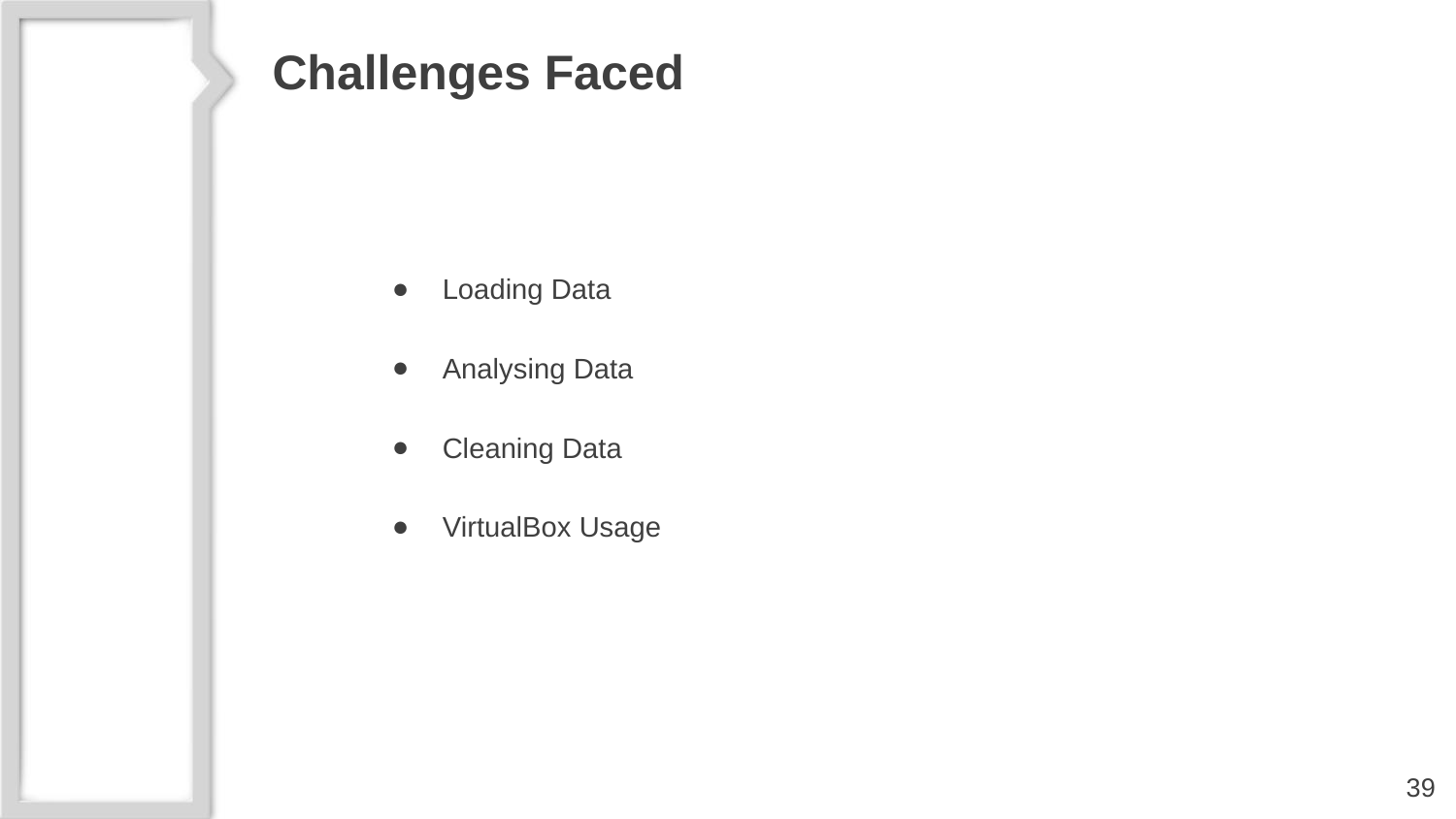

# Challenges Faced
Loading Data

Analysing Data

Cleaning Data

VirtualBox Usage

39